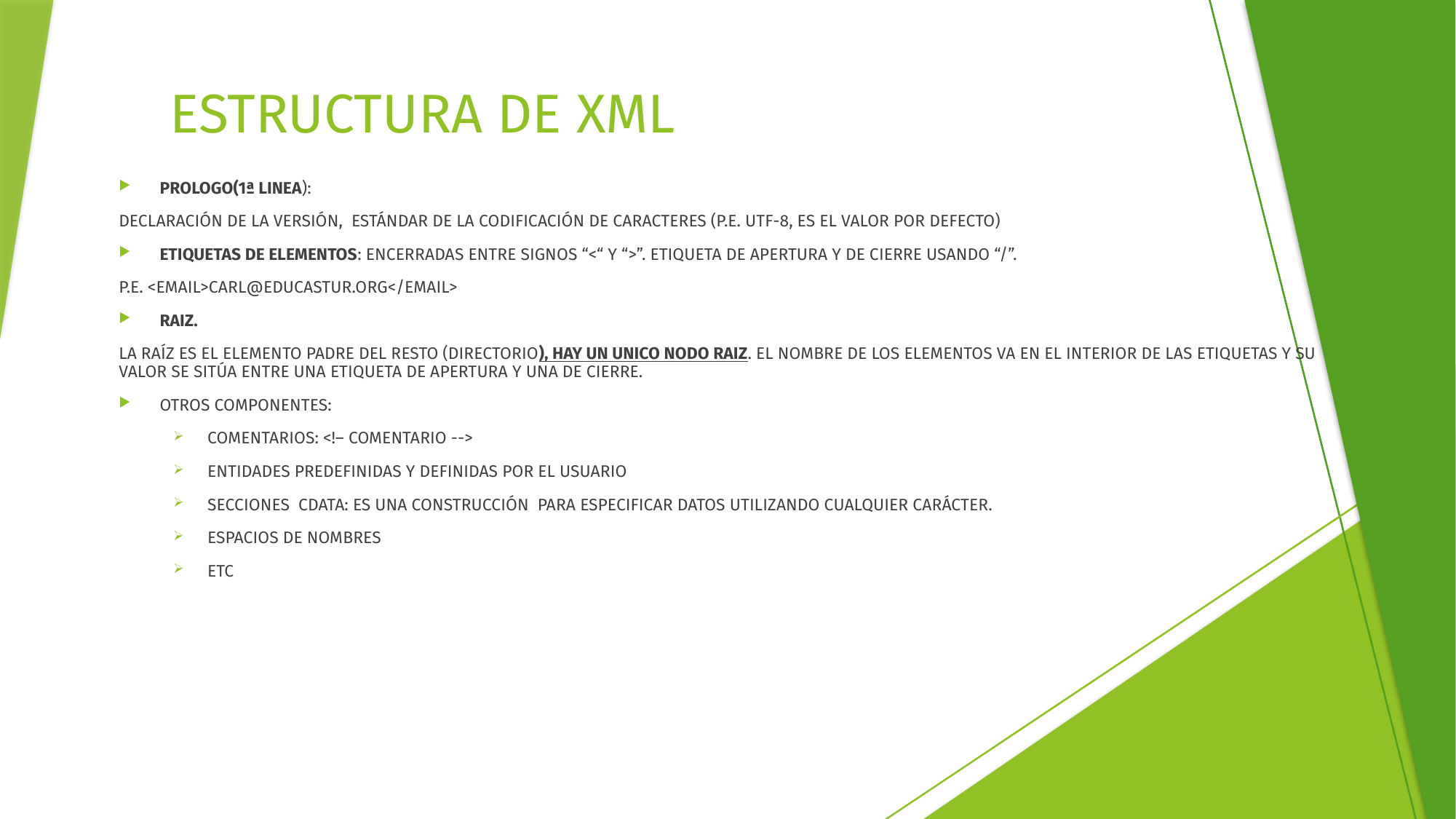

# ESTRUCTURA DE XML
PROLOGO(1ª LINEA):
DECLARACIÓN DE LA VERSIÓN,  ESTÁNDAR DE LA CODIFICACIÓN DE CARACTERES (P.E. UTF-8, ES EL VALOR POR DEFECTO)
ETIQUETAS DE ELEMENTOS: ENCERRADAS ENTRE SIGNOS “<“ Y “>”. ETIQUETA DE APERTURA Y DE CIERRE USANDO “/”.
P.E. <EMAIL>CARL@EDUCASTUR.ORG</EMAIL>
RAIZ.
LA RAÍZ ES EL ELEMENTO PADRE DEL RESTO (DIRECTORIO), HAY UN UNICO NODO RAIZ. EL NOMBRE DE LOS ELEMENTOS VA EN EL INTERIOR DE LAS ETIQUETAS Y SU VALOR SE SITÚA ENTRE UNA ETIQUETA DE APERTURA Y UNA DE CIERRE.
OTROS COMPONENTES:
COMENTARIOS: <!– COMENTARIO -->
ENTIDADES PREDEFINIDAS Y DEFINIDAS POR EL USUARIO
SECCIONES  CDATA: ES UNA CONSTRUCCIÓN  PARA ESPECIFICAR DATOS UTILIZANDO CUALQUIER CARÁCTER.
ESPACIOS DE NOMBRES
ETC